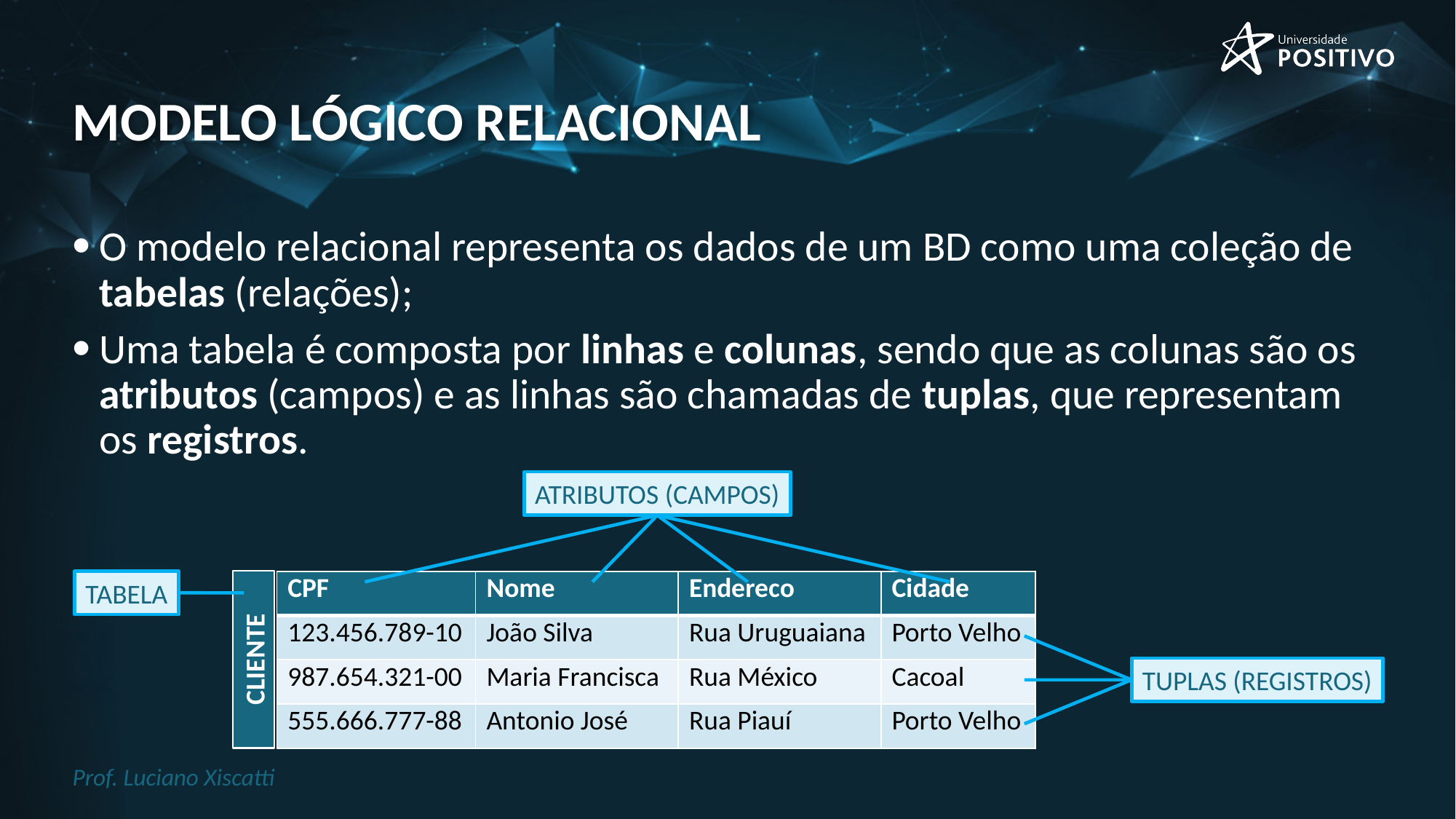

# Modelo lógico relacional
O modelo relacional representa os dados de um BD como uma coleção de tabelas (relações);
Uma tabela é composta por linhas e colunas, sendo que as colunas são os atributos (campos) e as linhas são chamadas de tuplas, que representam os registros.
ATRIBUTOS (CAMPOS)
TABELA
| CPF | Nome | Endereco | Cidade |
| --- | --- | --- | --- |
| 123.456.789-10 | João Silva | Rua Uruguaiana | Porto Velho |
| 987.654.321-00 | Maria Francisca | Rua México | Cacoal |
| 555.666.777-88 | Antonio José | Rua Piauí | Porto Velho |
CLIENTE
TUPLAS (REGISTROS)